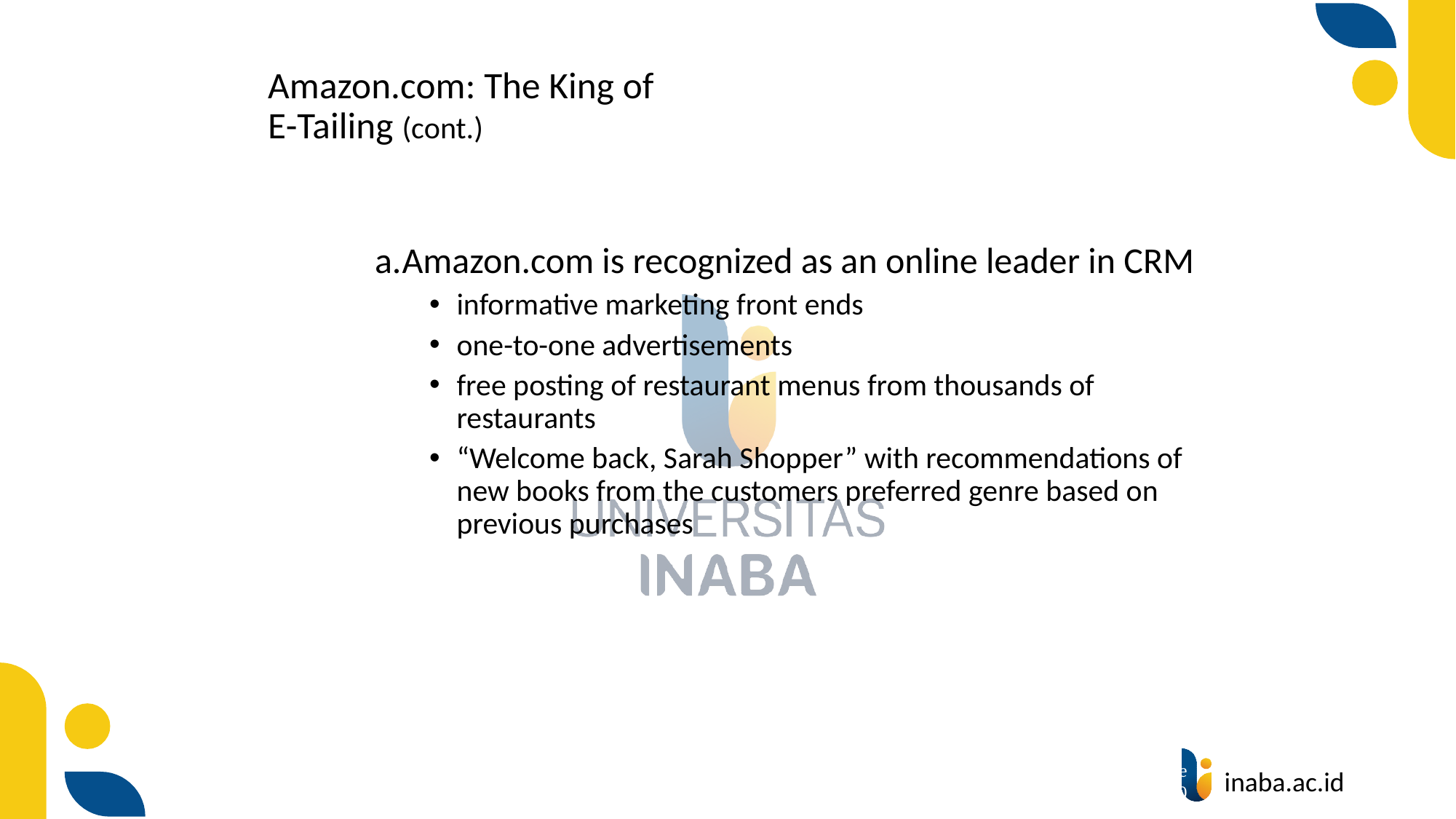

# Amazon.com: The King of E-Tailing (cont.)
Amazon.com is recognized as an online leader in CRM
informative marketing front ends
one-to-one advertisements
free posting of restaurant menus from thousands of restaurants
“Welcome back, Sarah Shopper” with recommendations of new books from the customers preferred genre based on previous purchases
10
© Prentice Hall 2020